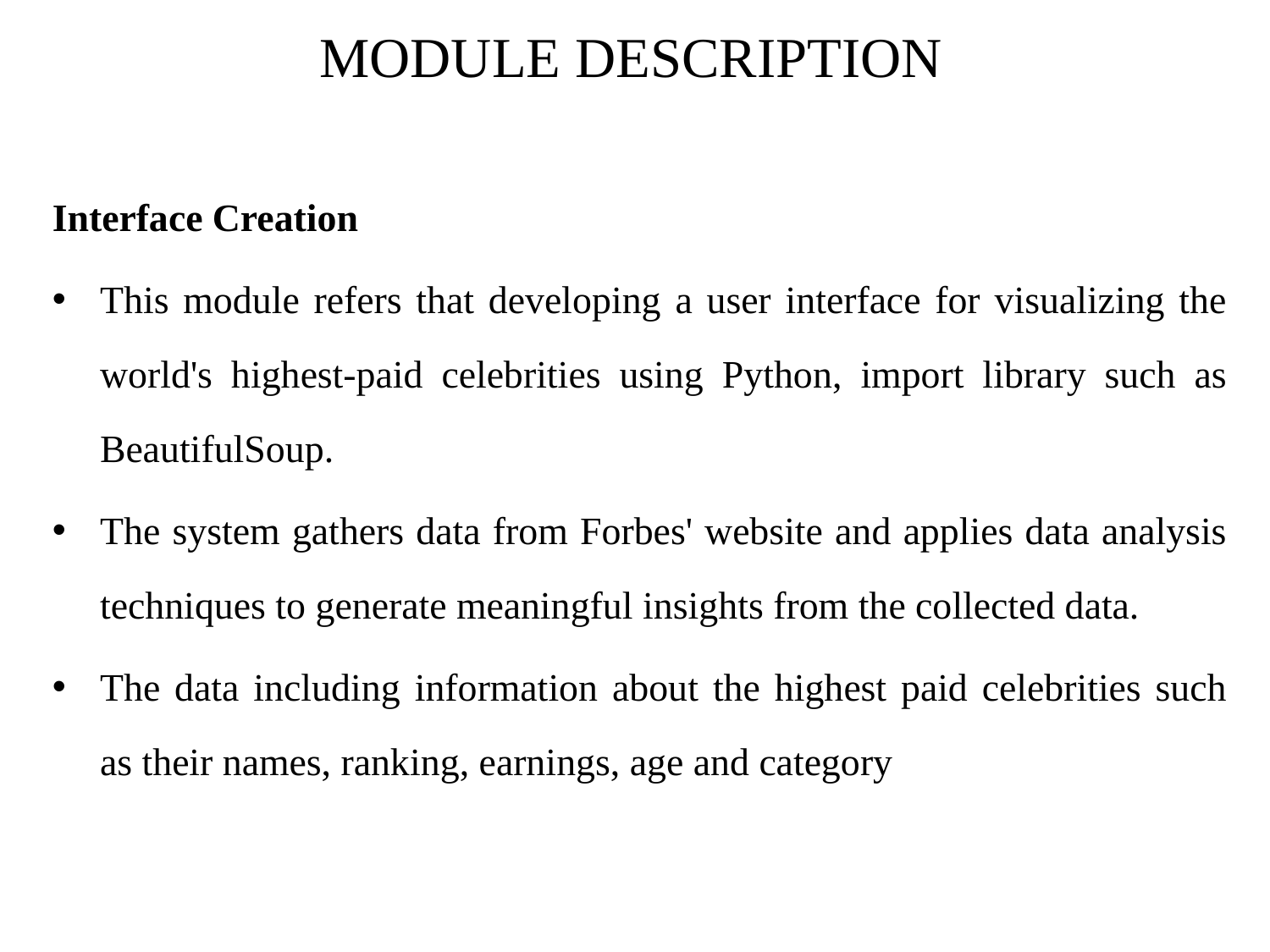

# MODULE DESCRIPTION
Interface Creation
This module refers that developing a user interface for visualizing the world's highest-paid celebrities using Python, import library such as BeautifulSoup.
The system gathers data from Forbes' website and applies data analysis techniques to generate meaningful insights from the collected data.
The data including information about the highest paid celebrities such as their names, ranking, earnings, age and category